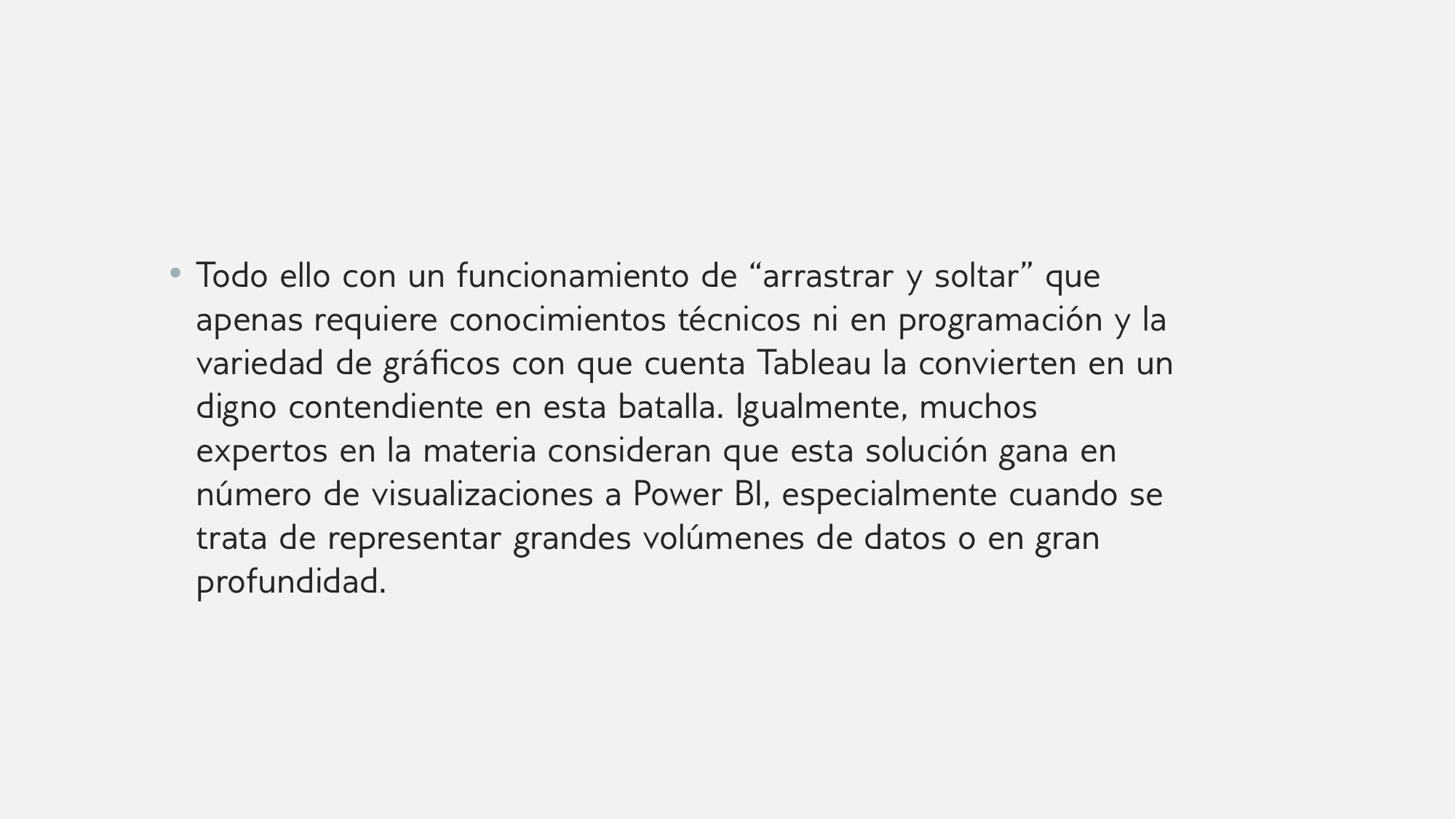

Todo ello con un funcionamiento de “arrastrar y soltar” que apenas requiere conocimientos técnicos ni en programación y la variedad de gráficos con que cuenta Tableau la convierten en un digno contendiente en esta batalla. Igualmente, muchos expertos en la materia consideran que esta solución gana en número de visualizaciones a Power BI, especialmente cuando se trata de representar grandes volúmenes de datos o en gran profundidad.